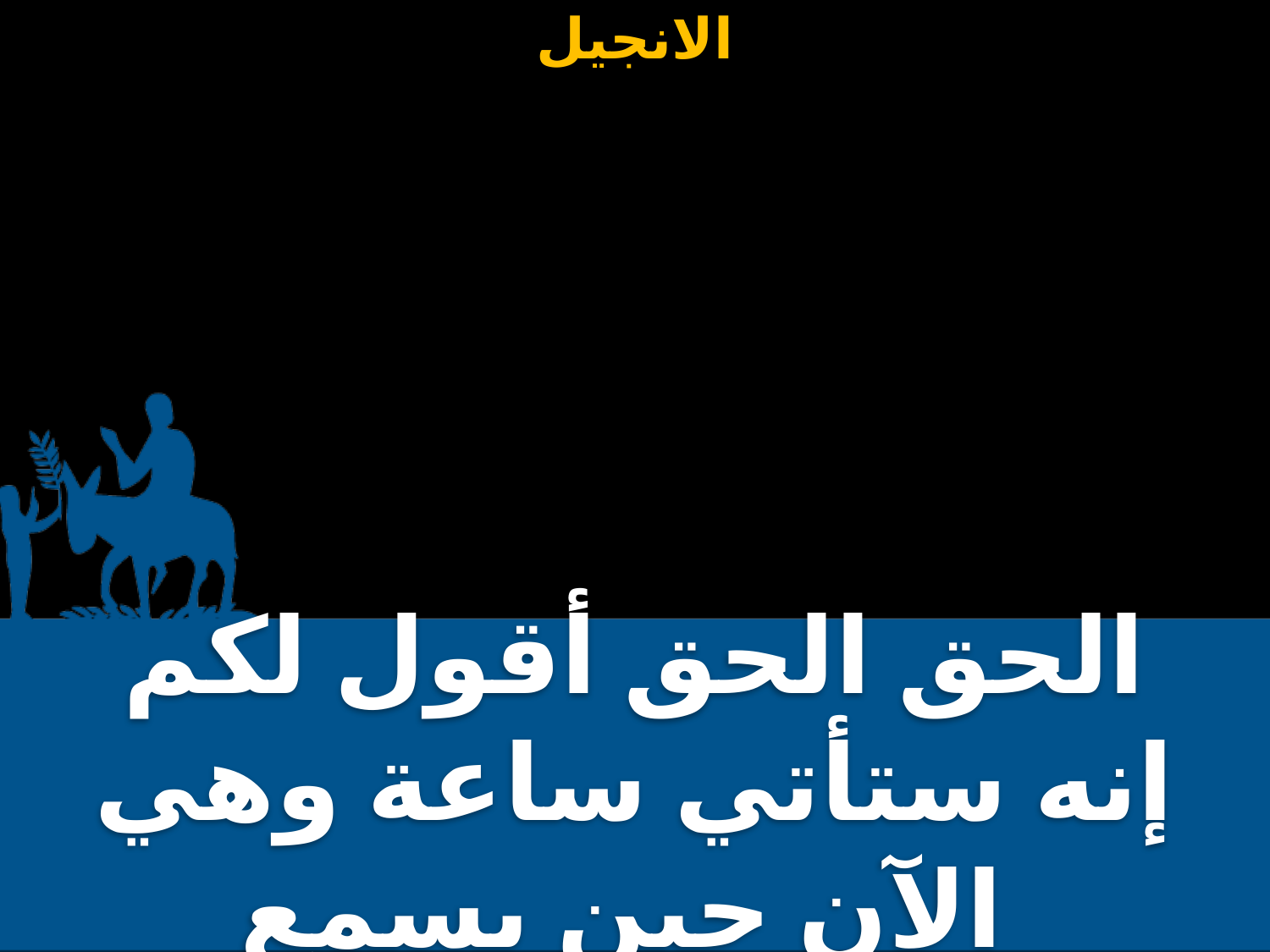

الحق الحق أقول لكم إنه ستأتي ساعة وهي الآن حين يسمع